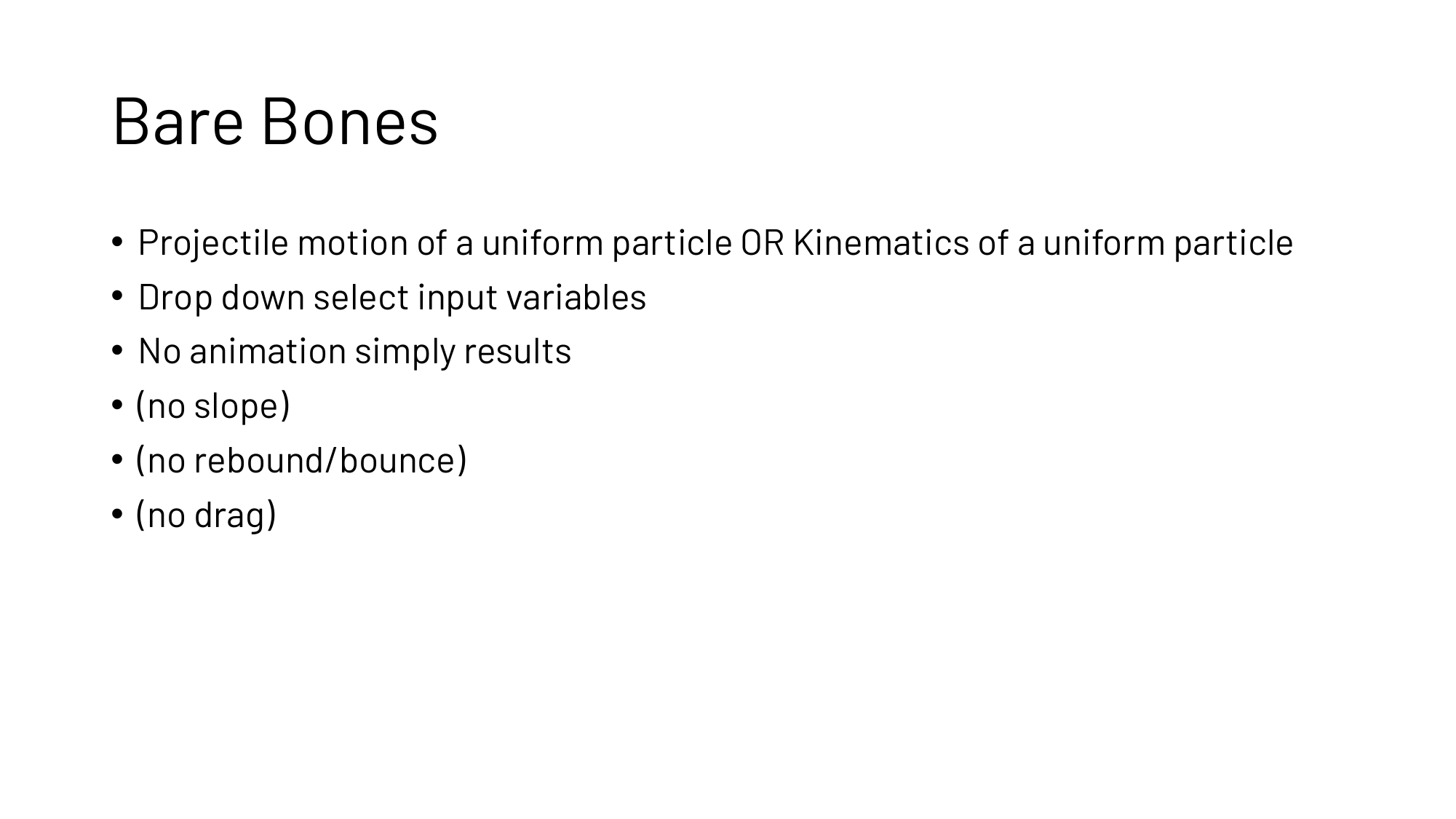

# Bare Bones
Projectile motion of a uniform particle OR Kinematics of a uniform particle
Drop down select input variables
No animation simply results
(no slope)
(no rebound/bounce)
(no drag)